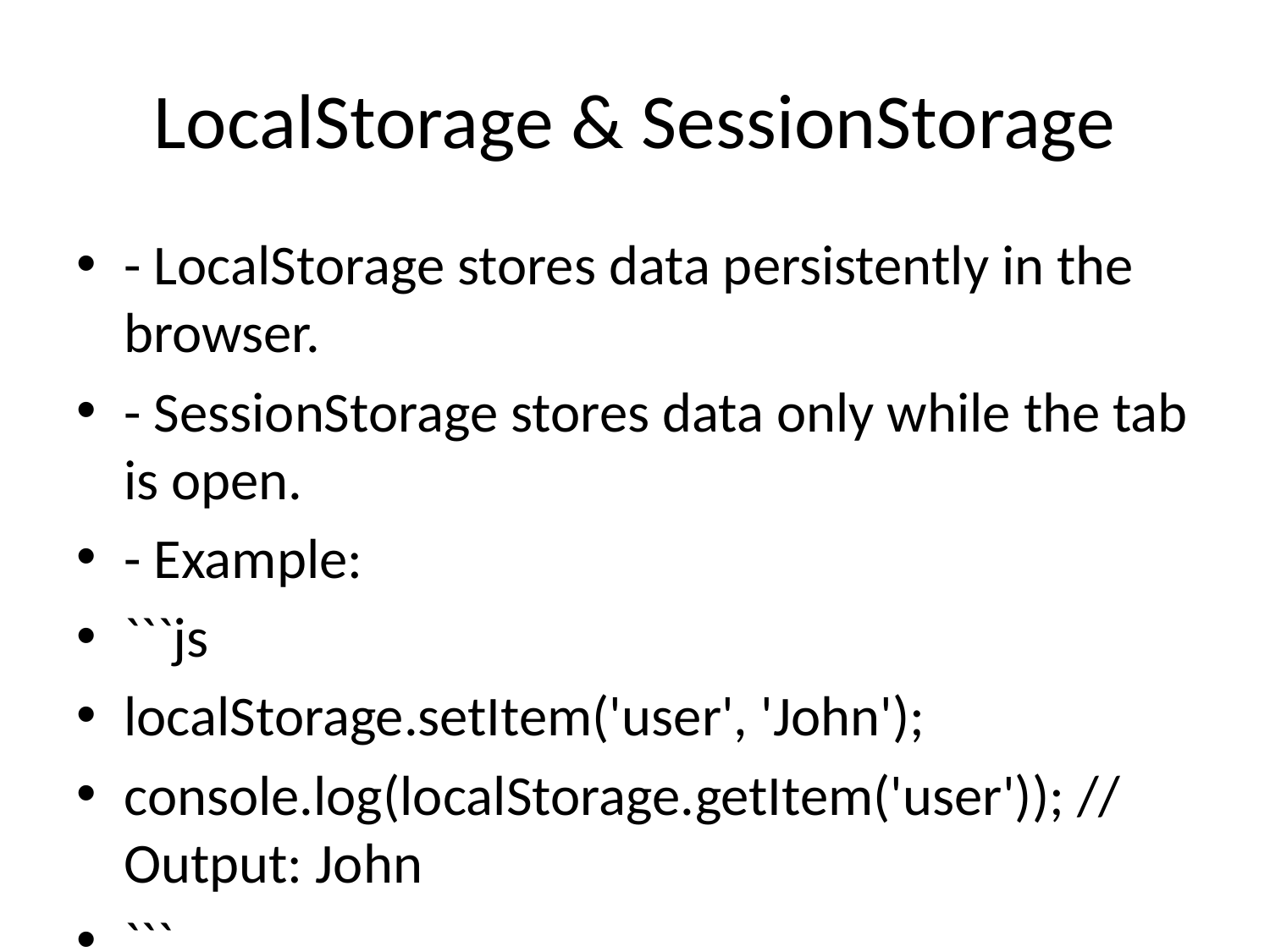

# LocalStorage & SessionStorage
- LocalStorage stores data persistently in the browser.
- SessionStorage stores data only while the tab is open.
- Example:
```js
localStorage.setItem('user', 'John');
console.log(localStorage.getItem('user')); // Output: John
```